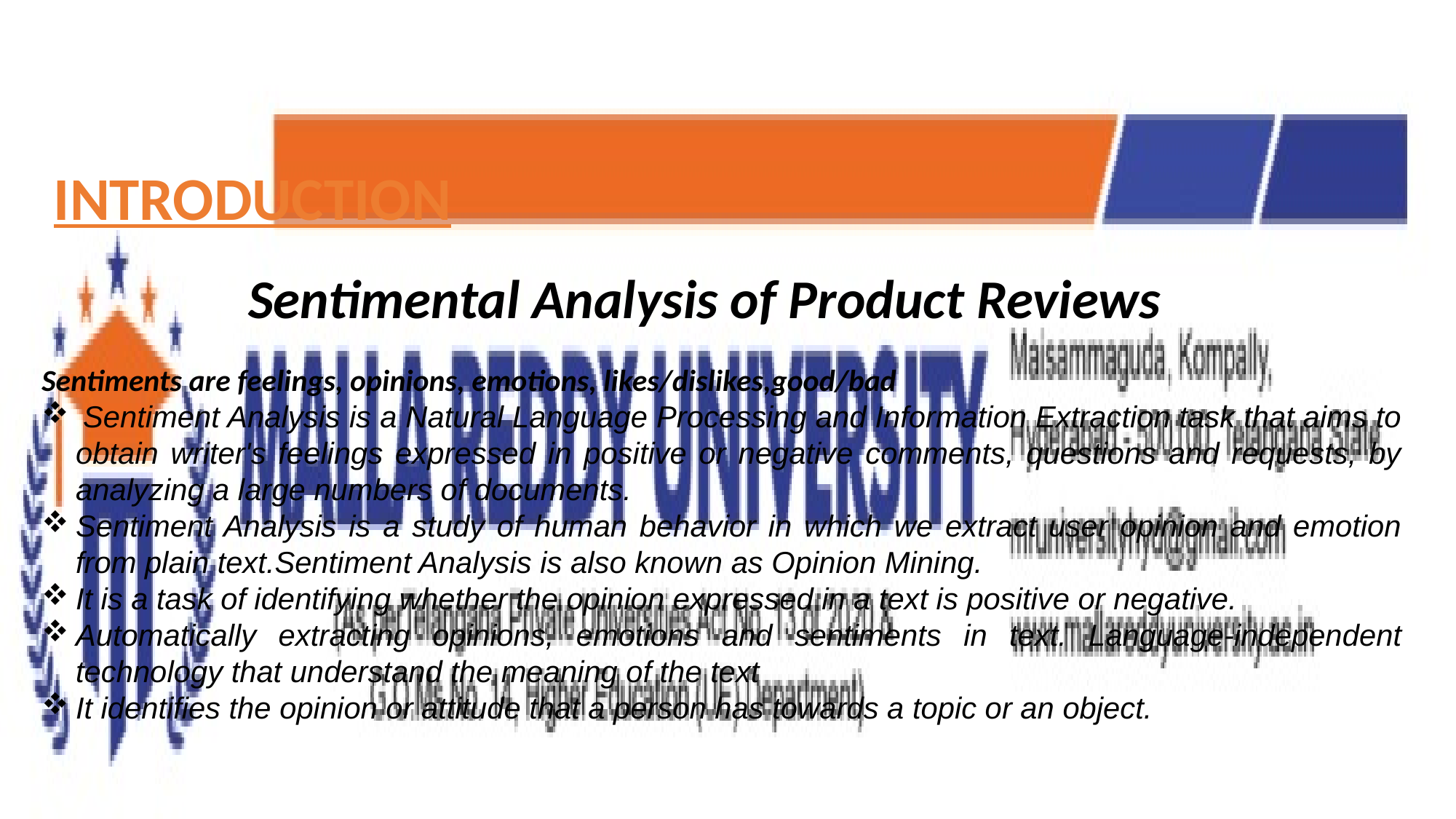

INTRODUCTION
Sentimental Analysis of Product Reviews
Sentiments are feelings, opinions, emotions, likes/dislikes,good/bad
 Sentiment Analysis is a Natural Language Processing and Information Extraction task that aims to obtain writer's feelings expressed in positive or negative comments, questions and requests, by analyzing a large numbers of documents.
Sentiment Analysis is a study of human behavior in which we extract user opinion and emotion from plain text.Sentiment Analysis is also known as Opinion Mining.
It is a task of identifying whether the opinion expressed in a text is positive or negative.
Automatically extracting opinions, emotions and sentiments in text. Language-independent technology that understand the meaning of the text
It identifies the opinion or attitude that a person has towards a topic or an object.